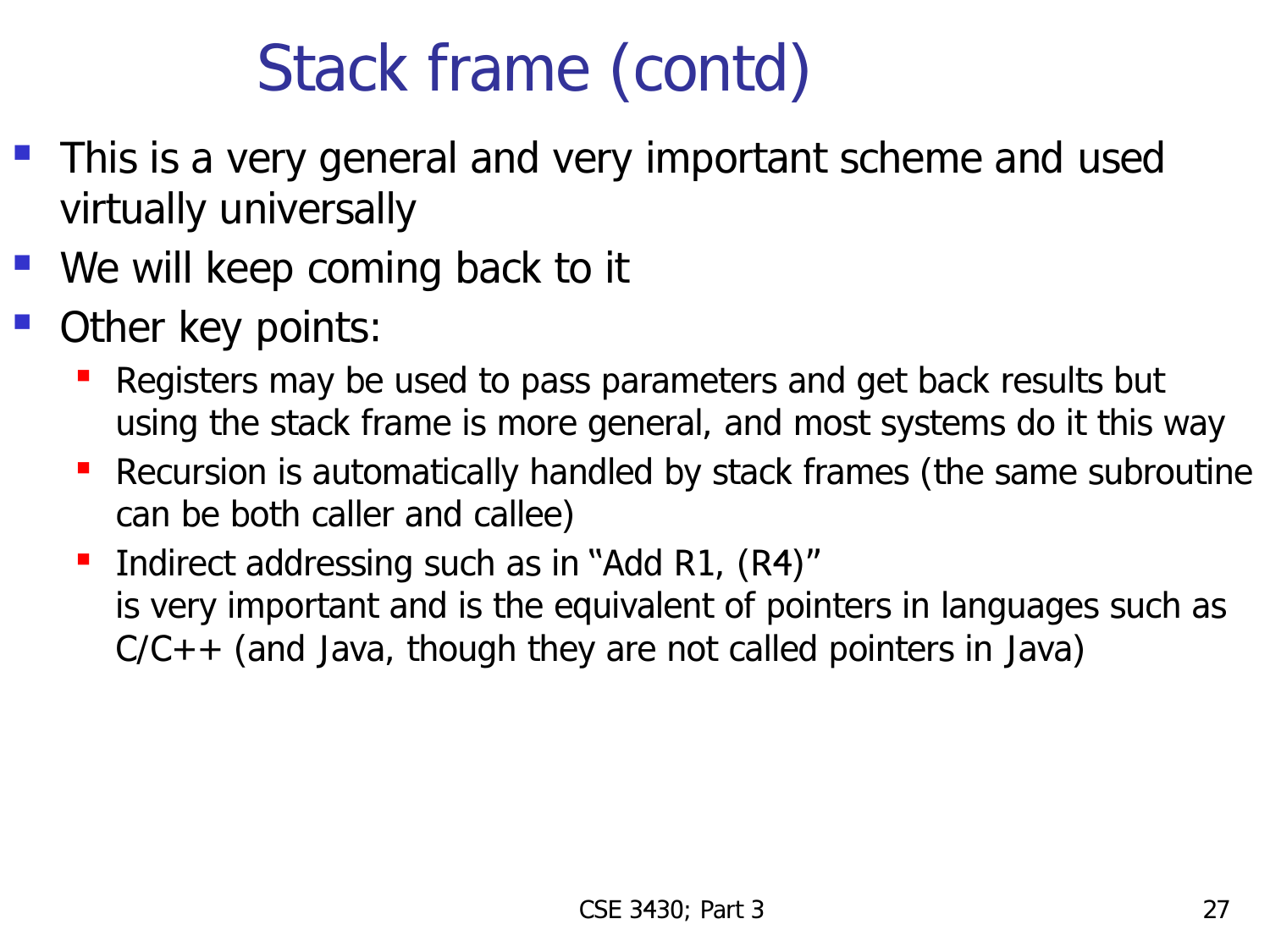

# Stack frame (contd)
This is a very general and very important scheme and used virtually universally
We will keep coming back to it
Other key points:
Registers may be used to pass parameters and get back results but using the stack frame is more general, and most systems do it this way
Recursion is automatically handled by stack frames (the same subroutine can be both caller and callee)
Indirect addressing such as in “Add R1, (R4)”
is very important and is the equivalent of pointers in languages such as C/C++ (and Java, though they are not called pointers in Java)

CSE 3430; Part 3
27